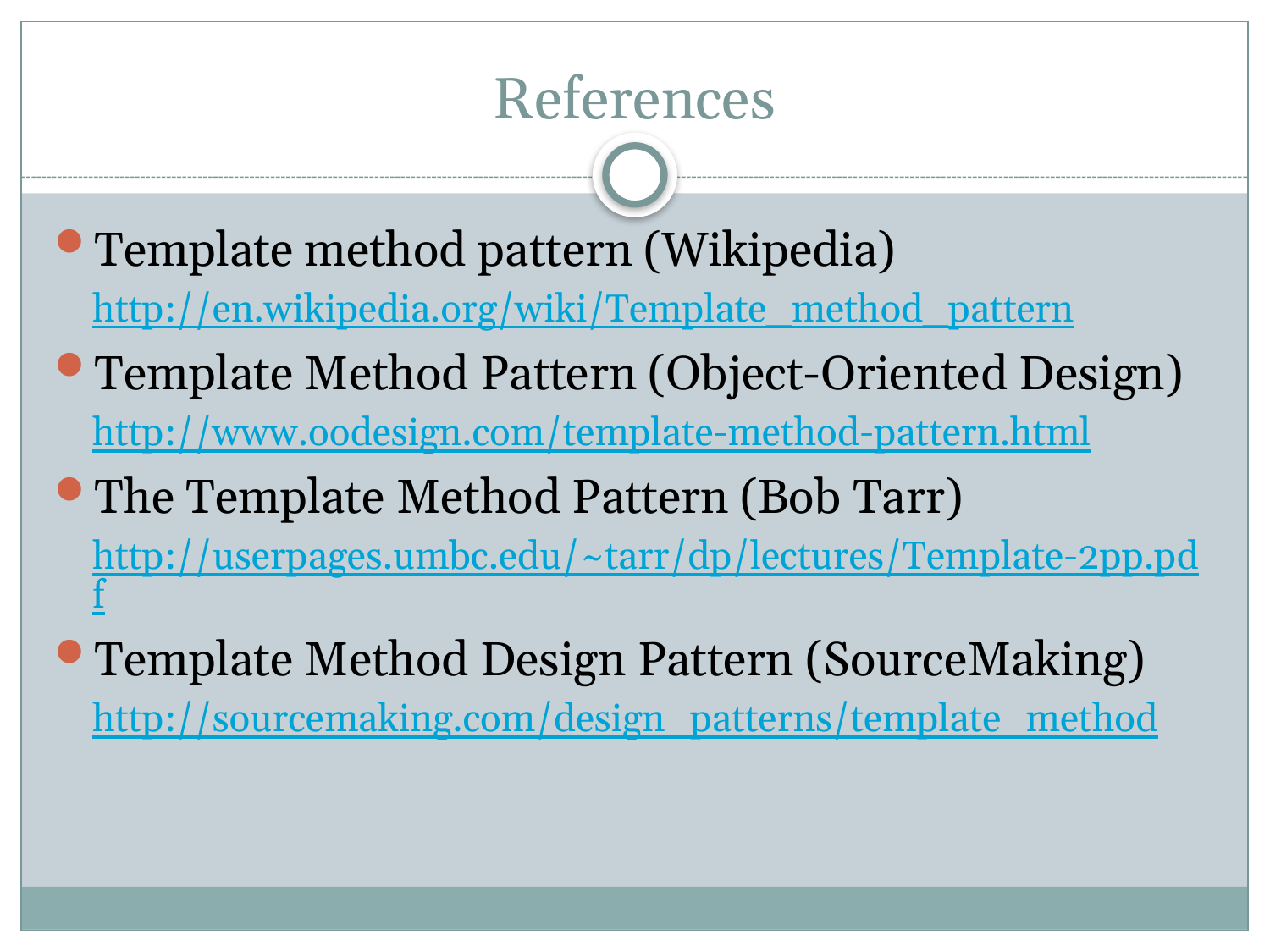

# References
Template method pattern (Wikipedia)
http://en.wikipedia.org/wiki/Template_method_pattern
Template Method Pattern (Object-Oriented Design)
http://www.oodesign.com/template-method-pattern.html
The Template Method Pattern (Bob Tarr)
http://userpages.umbc.edu/~tarr/dp/lectures/Template-2pp.pdf
Template Method Design Pattern (SourceMaking)
http://sourcemaking.com/design_patterns/template_method